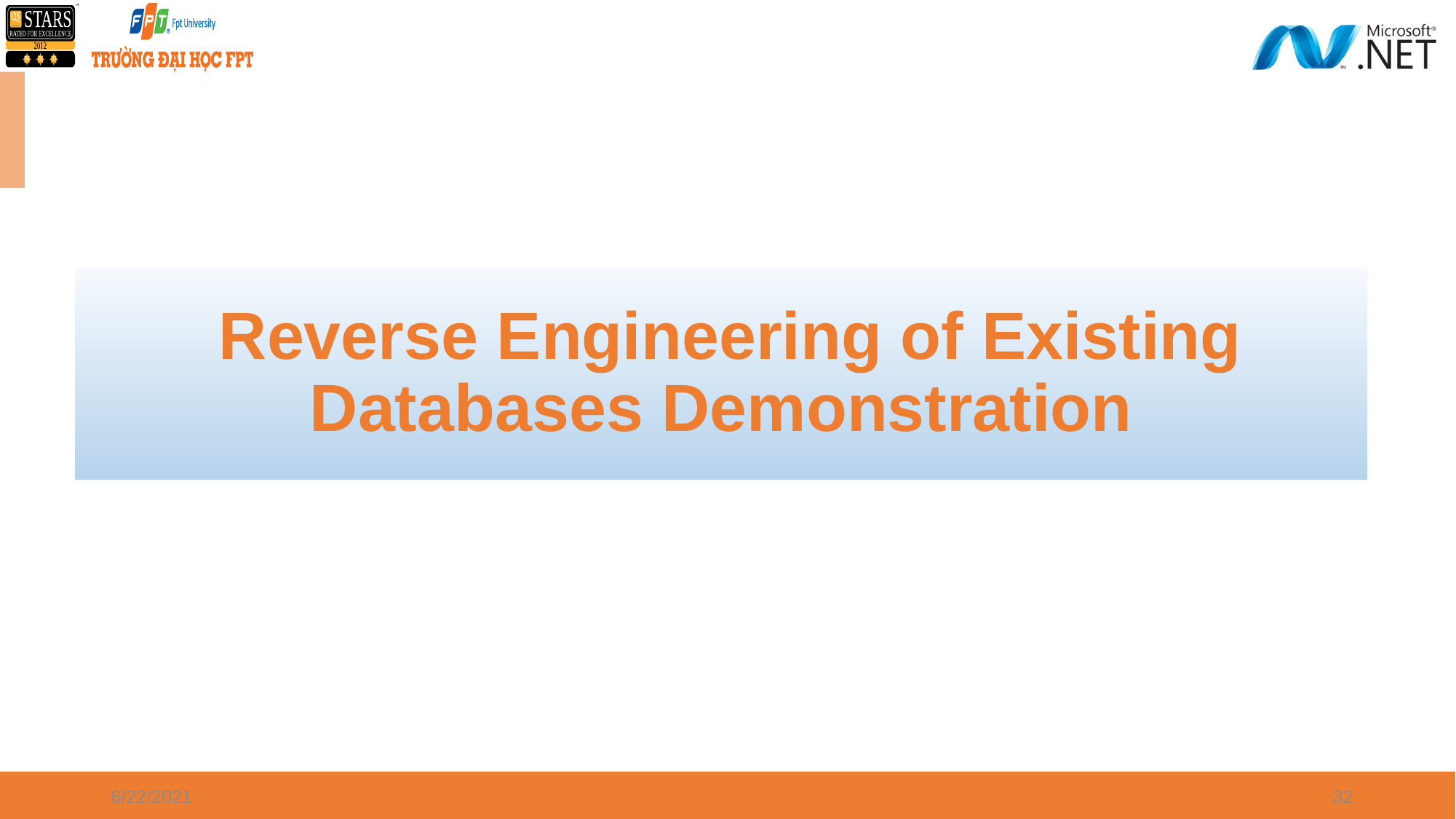

Reverse Engineering of Existing Databases Demonstration
6/22/2021
32